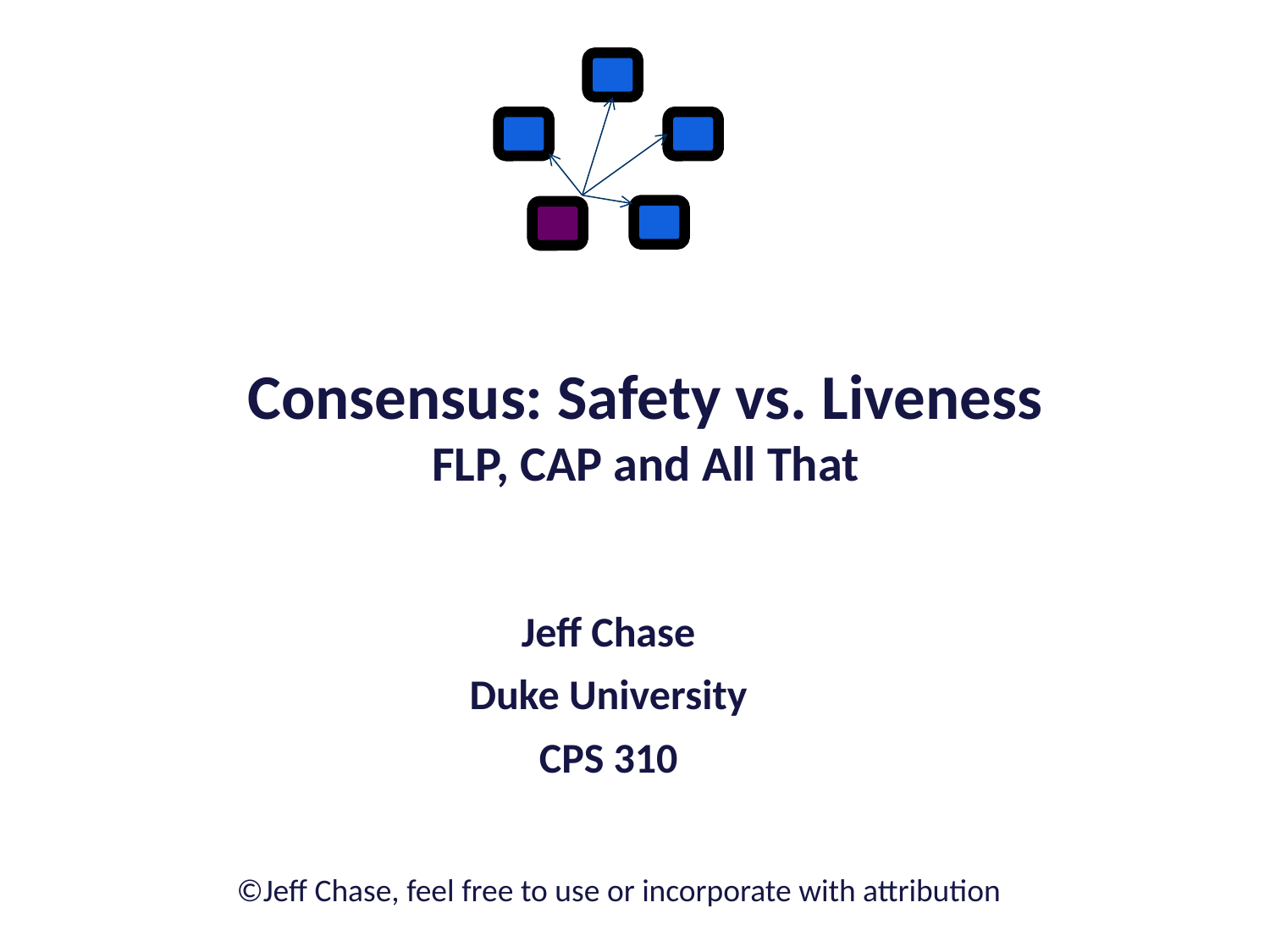

Consensus: Safety vs. Liveness
FLP, CAP and All That
Jeff Chase
Duke University
CPS 310
©Jeff Chase, feel free to use or incorporate with attribution